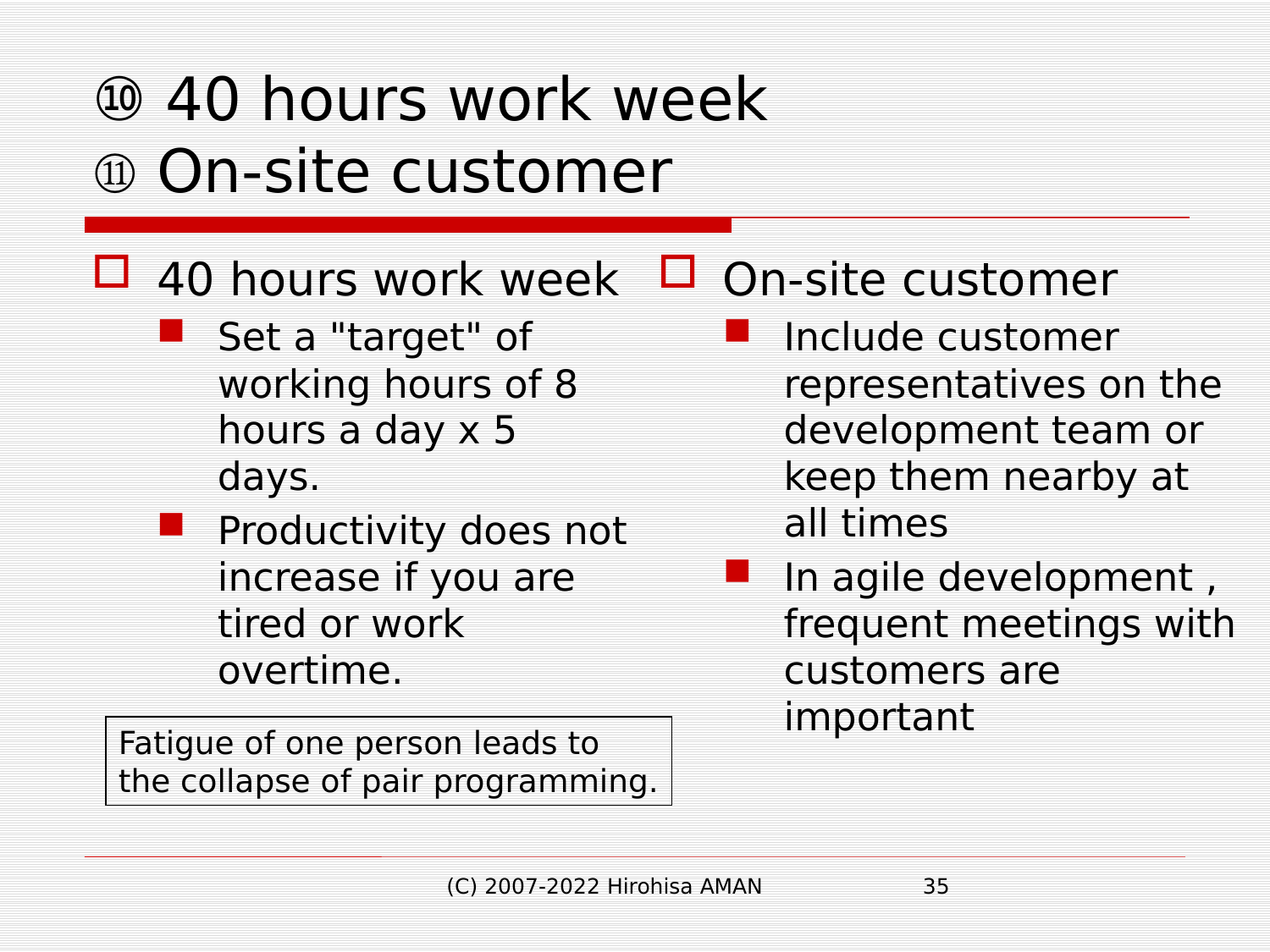

# ⑩ 40 hours work week ⑪ On-site customer
40 hours work week
Set a "target" of working hours of 8 hours a day x 5 days.
Productivity does not increase if you are tired or work overtime.
On-site customer
Include customer representatives on the development team or keep them nearby at all times
In agile development , frequent meetings with customers are important
Fatigue of one person leads to the collapse of pair programming.
(C) 2007-2022 Hirohisa AMAN
35